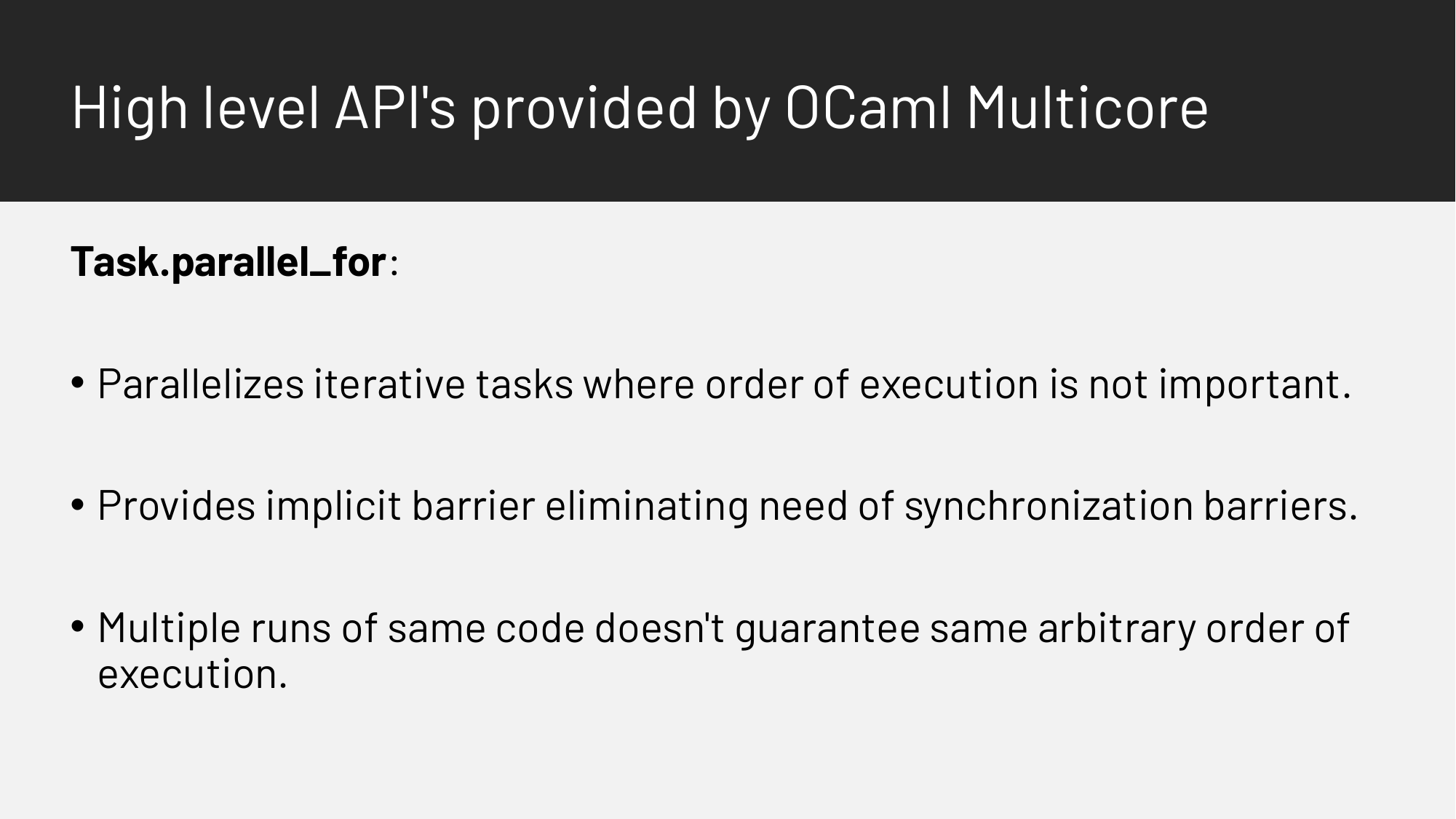

# High level API's provided by OCaml Multicore

Task.parallel_for:

Parallelizes iterative tasks where order of execution is not important.

Provides implicit barrier eliminating need of synchronization barriers.

Multiple runs of same code doesn't guarantee same arbitrary order of execution.